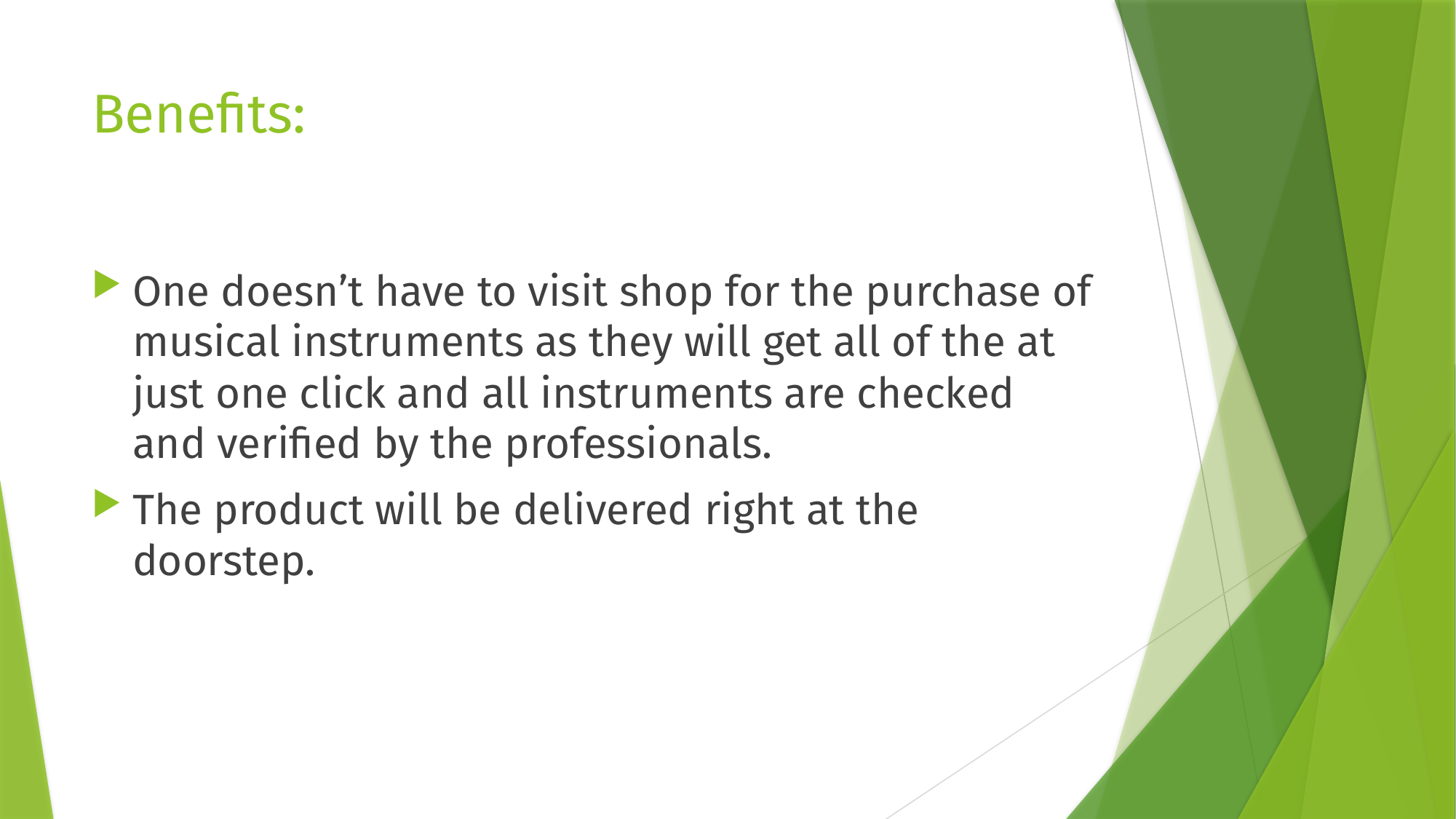

# Benefits:
One doesn’t have to visit shop for the purchase of musical instruments as they will get all of the at just one click and all instruments are checked and verified by the professionals.
The product will be delivered right at the doorstep.